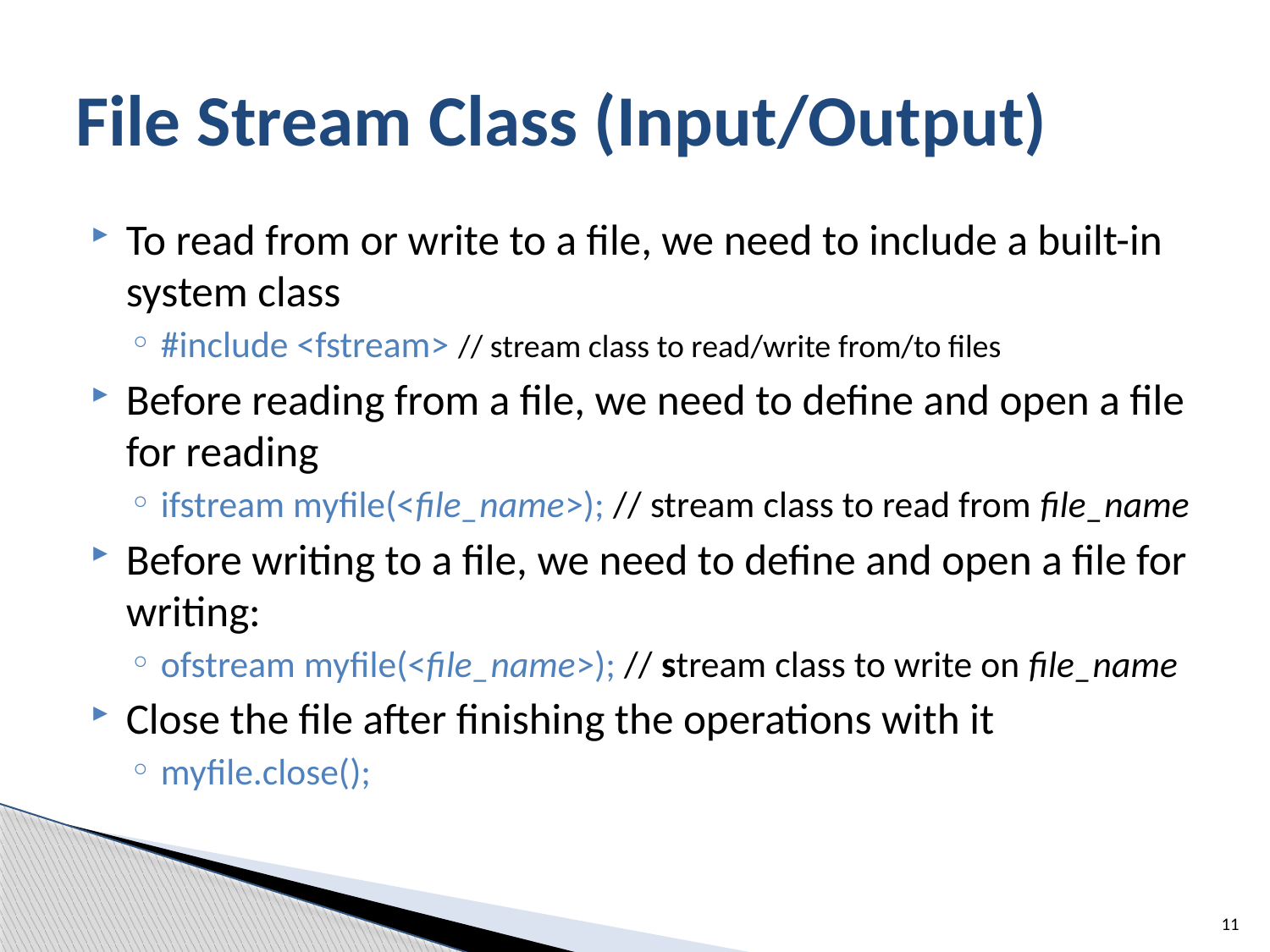

# File Stream Class (Input/Output)
To read from or write to a file, we need to include a built-in system class
#include <fstream> // stream class to read/write from/to files
Before reading from a file, we need to define and open a file for reading
ifstream myfile(<file_name>); // stream class to read from file_name
Before writing to a file, we need to define and open a file for writing:
ofstream myfile(<file_name>); // stream class to write on file_name
Close the file after finishing the operations with it
myfile.close();
11